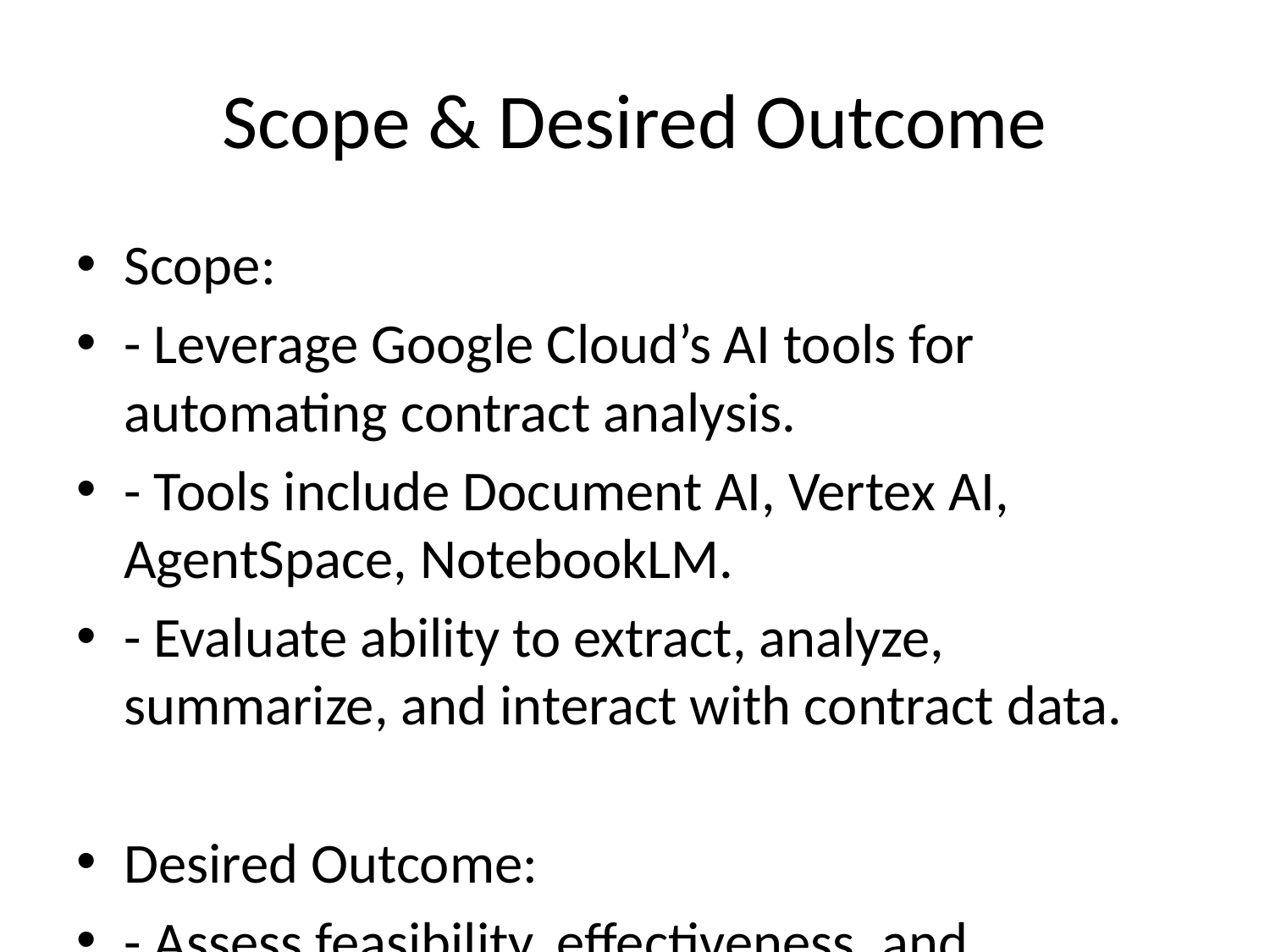

# Scope & Desired Outcome
Scope:
- Leverage Google Cloud’s AI tools for automating contract analysis.
- Tools include Document AI, Vertex AI, AgentSpace, NotebookLM.
- Evaluate ability to extract, analyze, summarize, and interact with contract data.

Desired Outcome:
- Assess feasibility, effectiveness, and integration potential.
- Make recommendations for broader enterprise use.